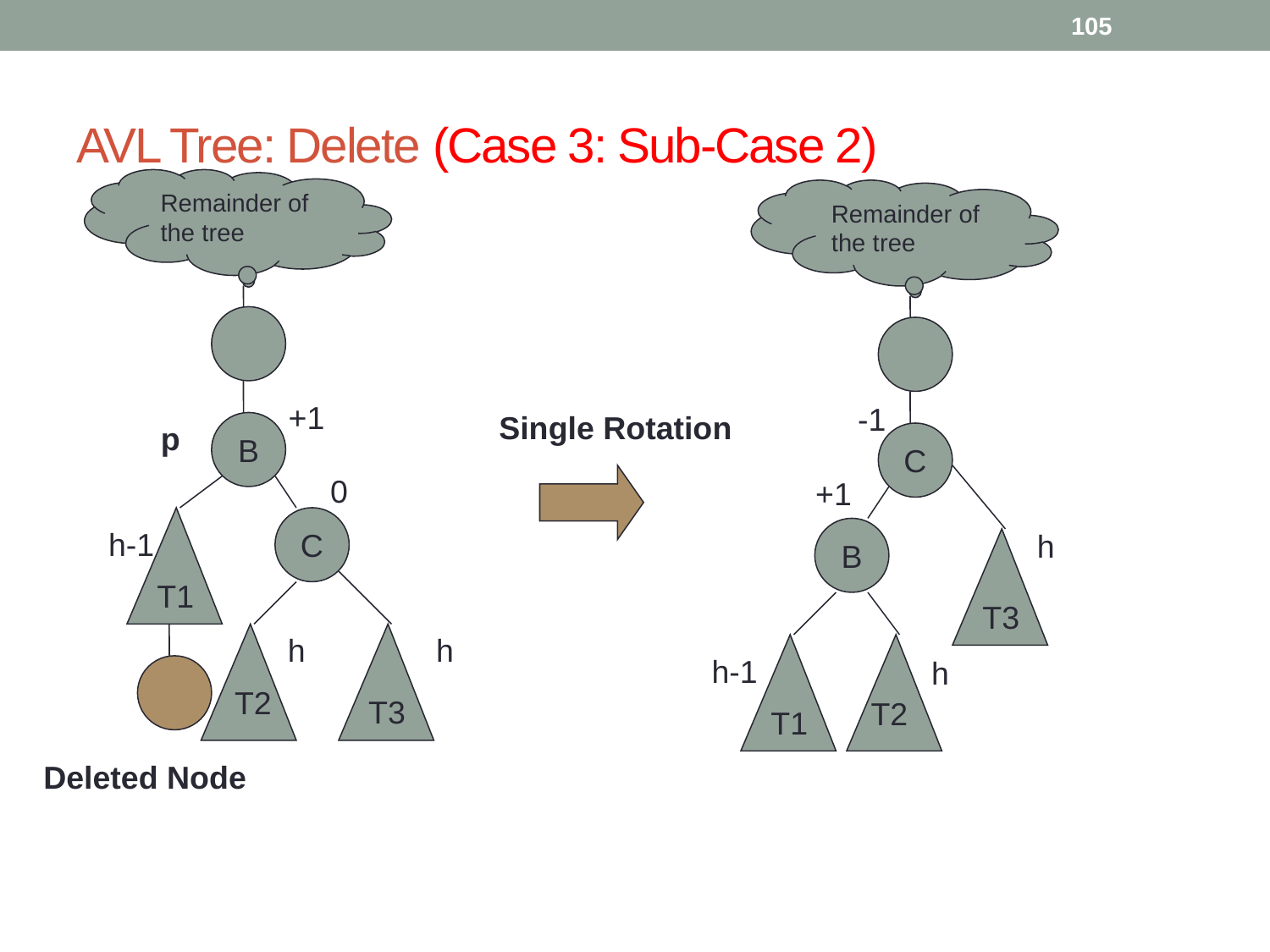

105
# AVL Tree: Delete (Case 3: Sub-Case 2)

Remainder of
the tree

+1
p
B
0

T1
C
h-1

h
T3
h

T2
Deleted Node

Remainder of
the tree

-1
C

+1

B
h
T3

T1

h-1
h
T2
Single Rotation